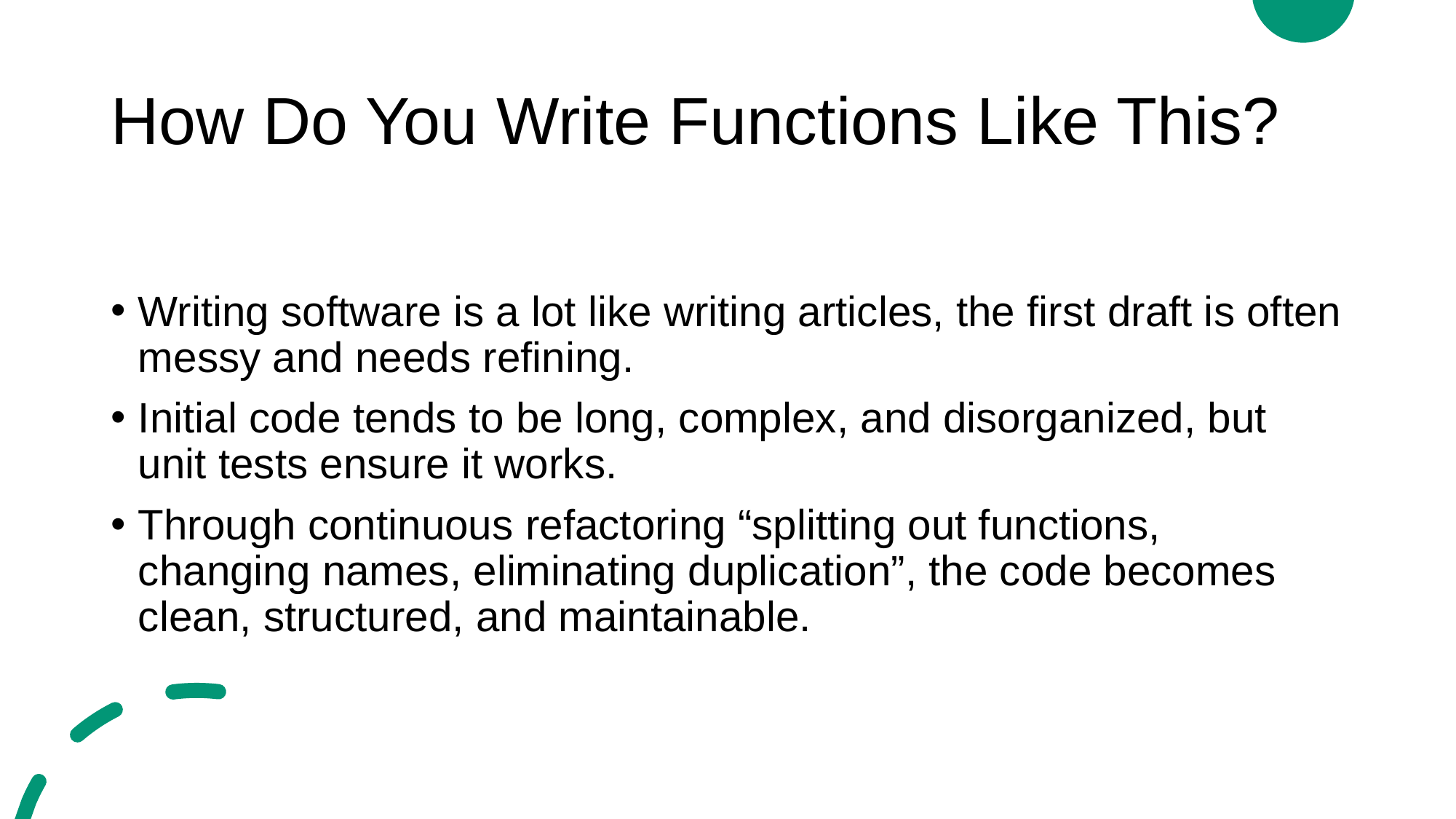

# How Do You Write Functions Like This?

Writing software is a lot like writing articles, the first draft is often messy and needs refining.
Initial code tends to be long, complex, and disorganized, but unit tests ensure it works.
Through continuous refactoring “splitting out functions, changing names, eliminating duplication”, the code becomes clean, structured, and maintainable.